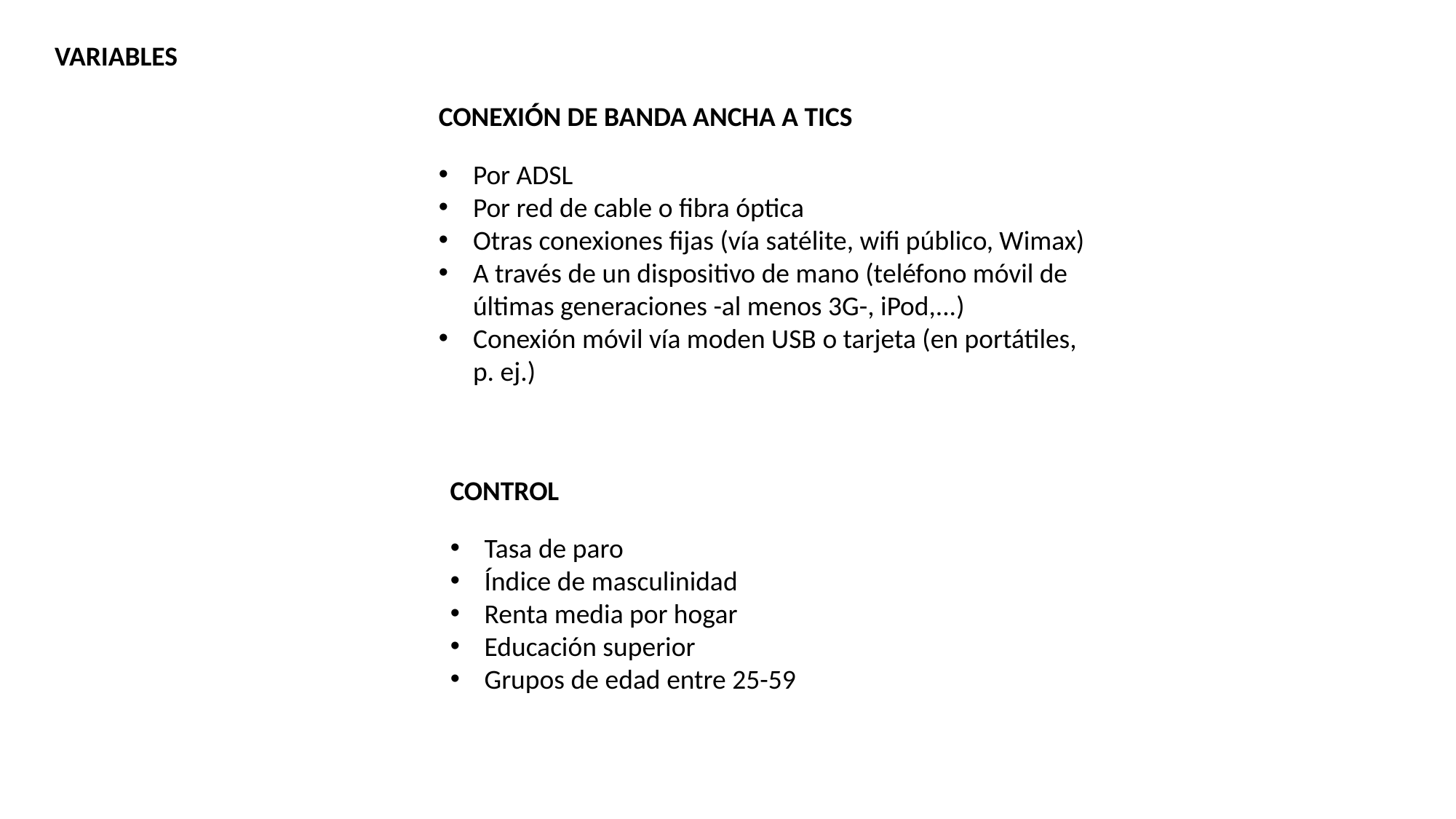

VARIABLES
CONEXIÓN DE BANDA ANCHA A TICS
Por ADSL
Por red de cable o fibra óptica
Otras conexiones fijas (vía satélite, wifi público, Wimax)
A través de un dispositivo de mano (teléfono móvil de últimas generaciones -al menos 3G-, iPod,...)
Conexión móvil vía moden USB o tarjeta (en portátiles, p. ej.)
CONTROL
Tasa de paro
Índice de masculinidad
Renta media por hogar
Educación superior
Grupos de edad entre 25-59